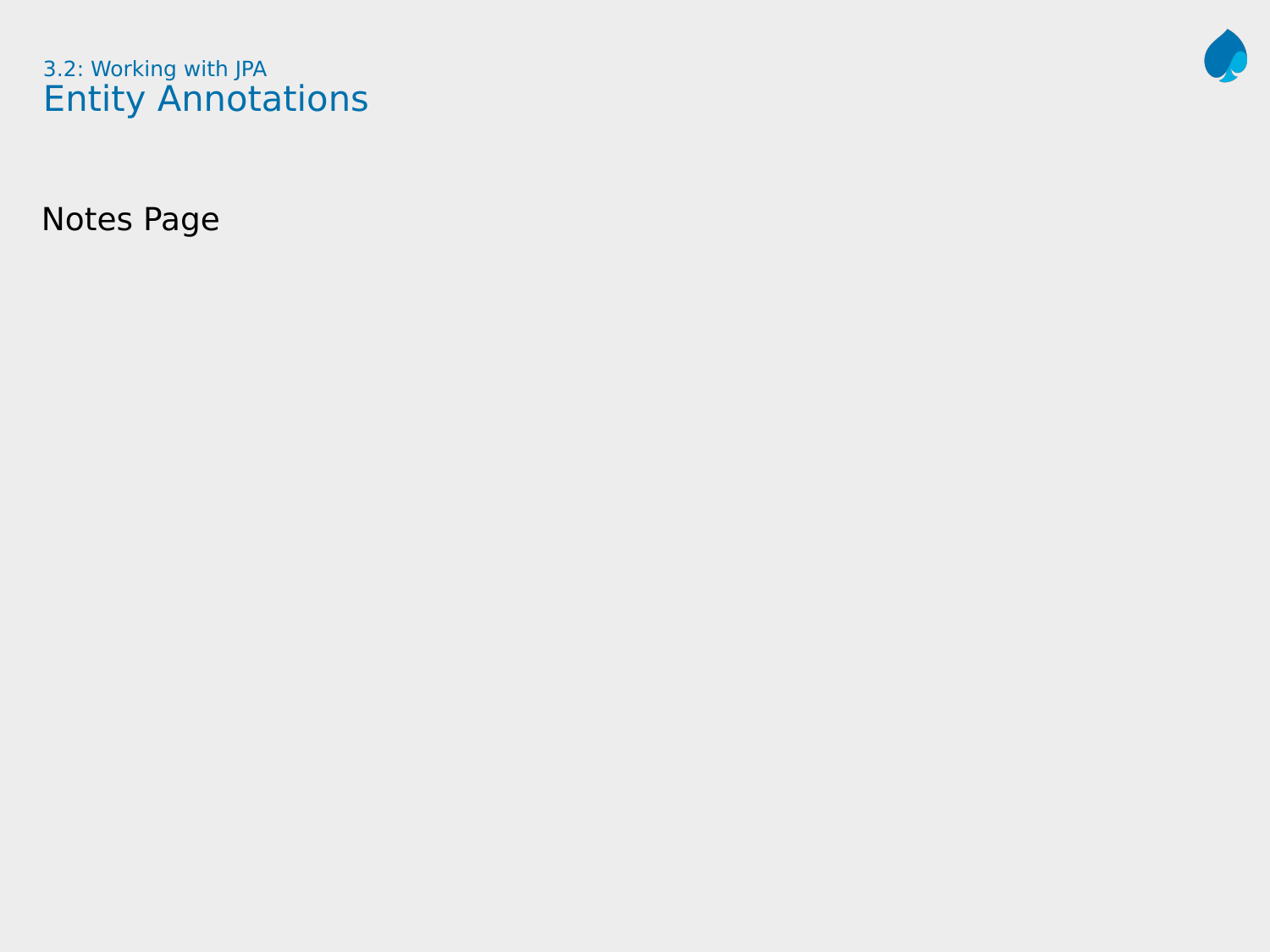

# 3.2: Working with JPA Entity Annotations
Notes Page